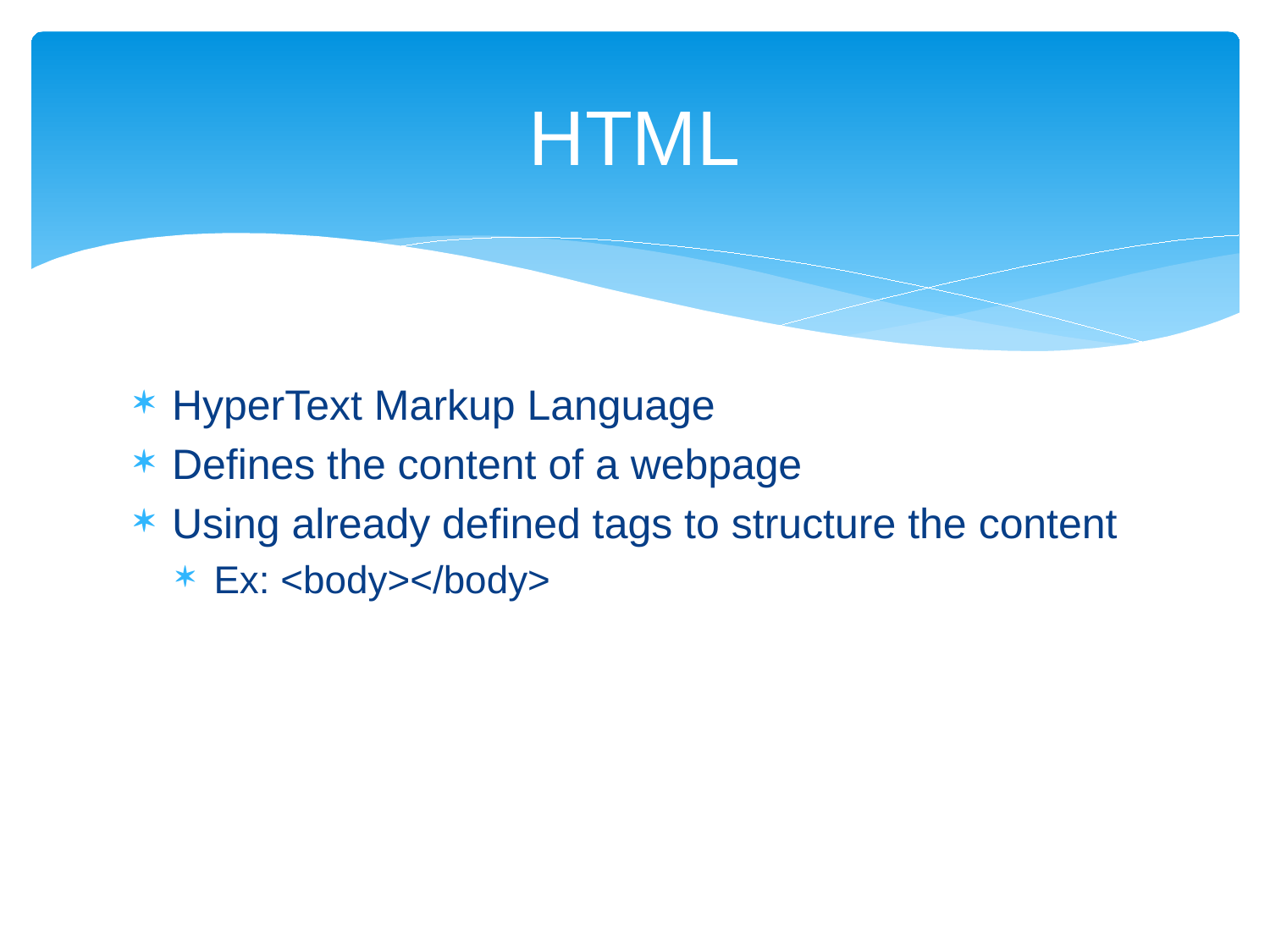

# HTML
HyperText Markup Language
Defines the content of a webpage
Using already defined tags to structure the content
Ex: <body></body>